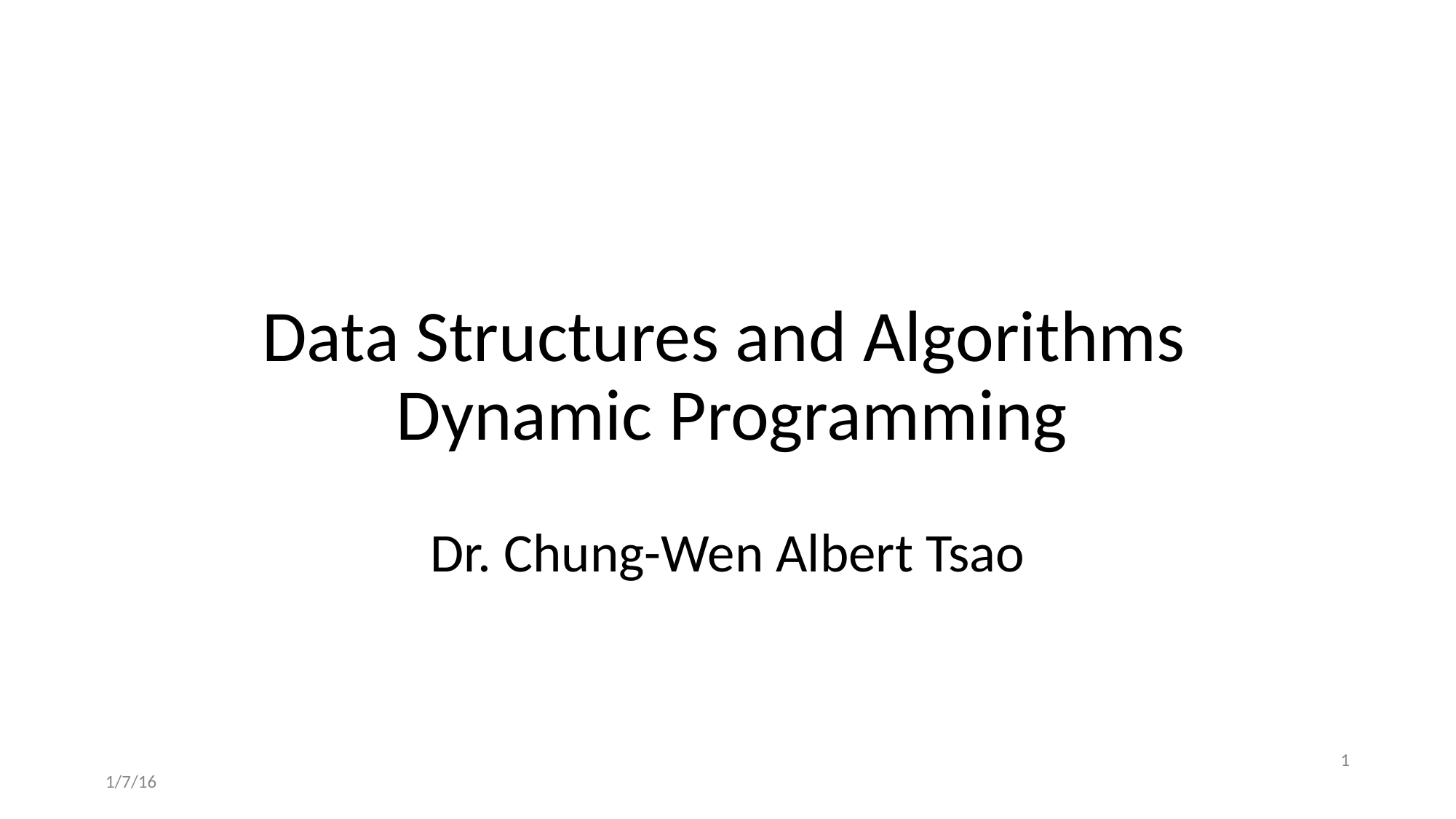

# Data Structures and Algorithms Dynamic Programming
Dr. Chung-Wen Albert Tsao
1
1/7/16